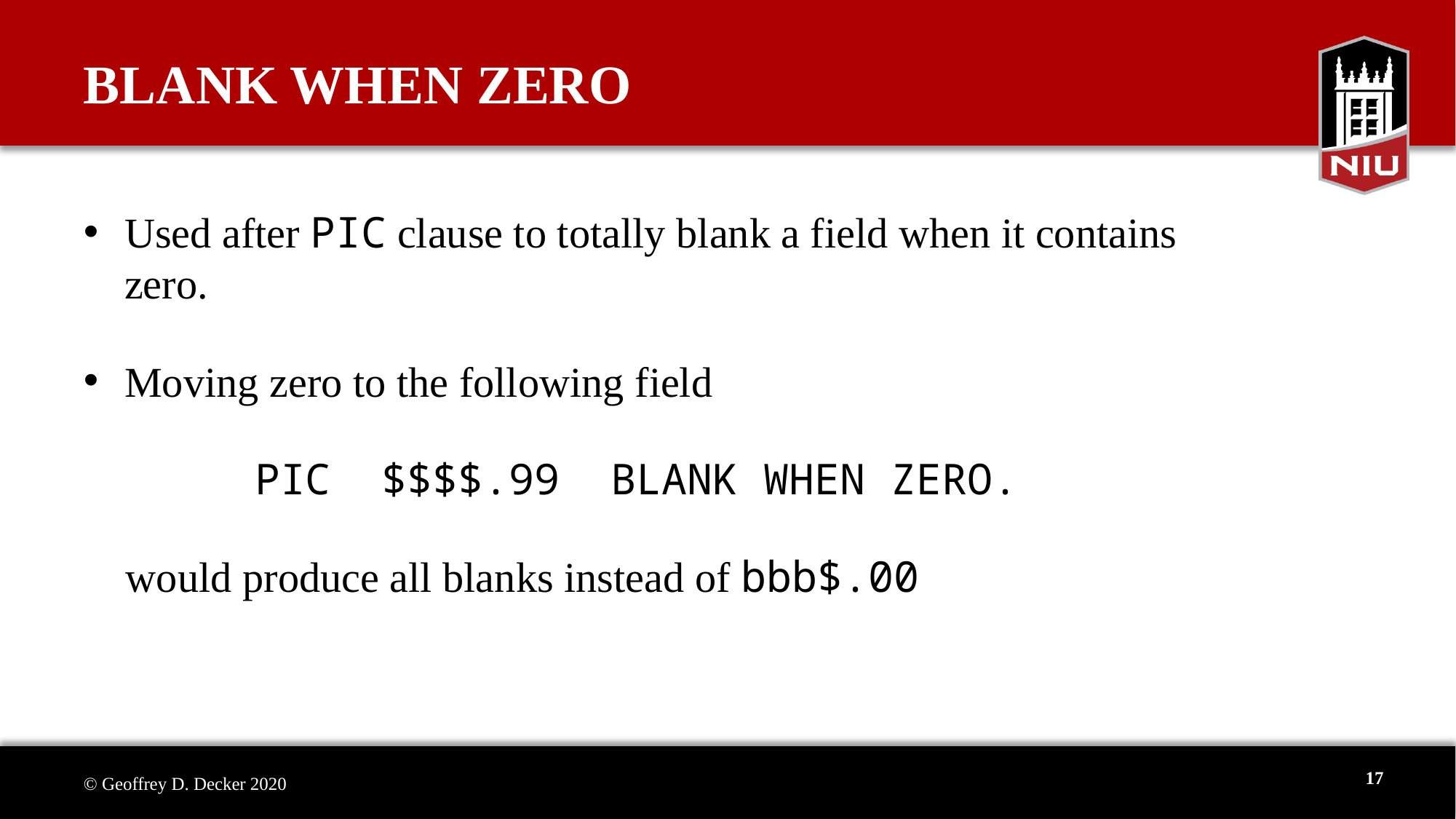

# BLANK WHEN ZERO
Used after PIC clause to totally blank a field when it contains zero.

Moving zero to the following field

PIC  $$$$.99  BLANK WHEN ZERO.

    would produce all blanks instead of bbb$.00

17
© Geoffrey D. Decker 2020